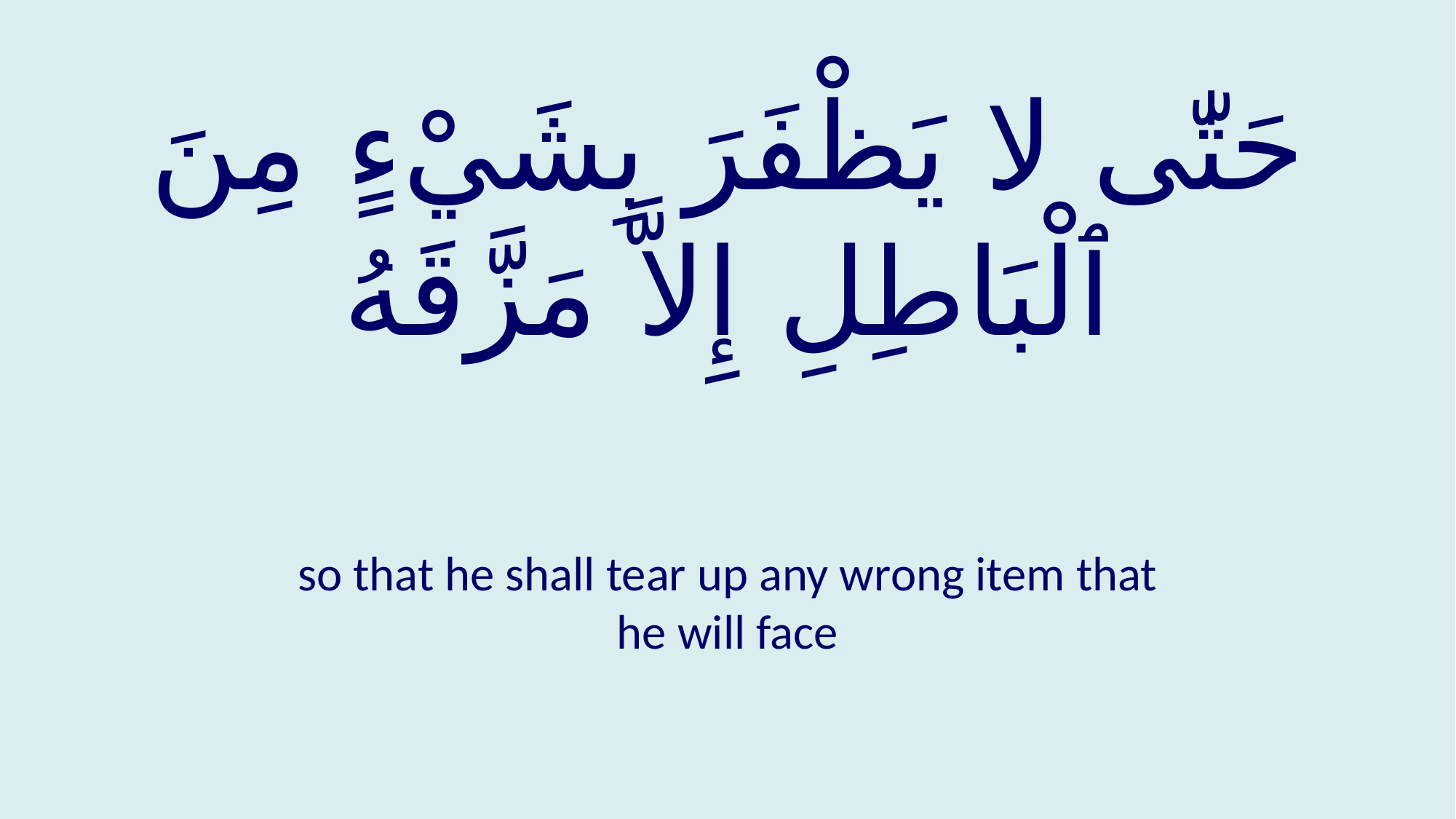

# حَتّٰى لا يَظْفَرَ بِشَيْءٍ مِنَ ٱلْبَاطِلِ إِلاَّ مَزَّقَهُ
so that he shall tear up any wrong item that he will face